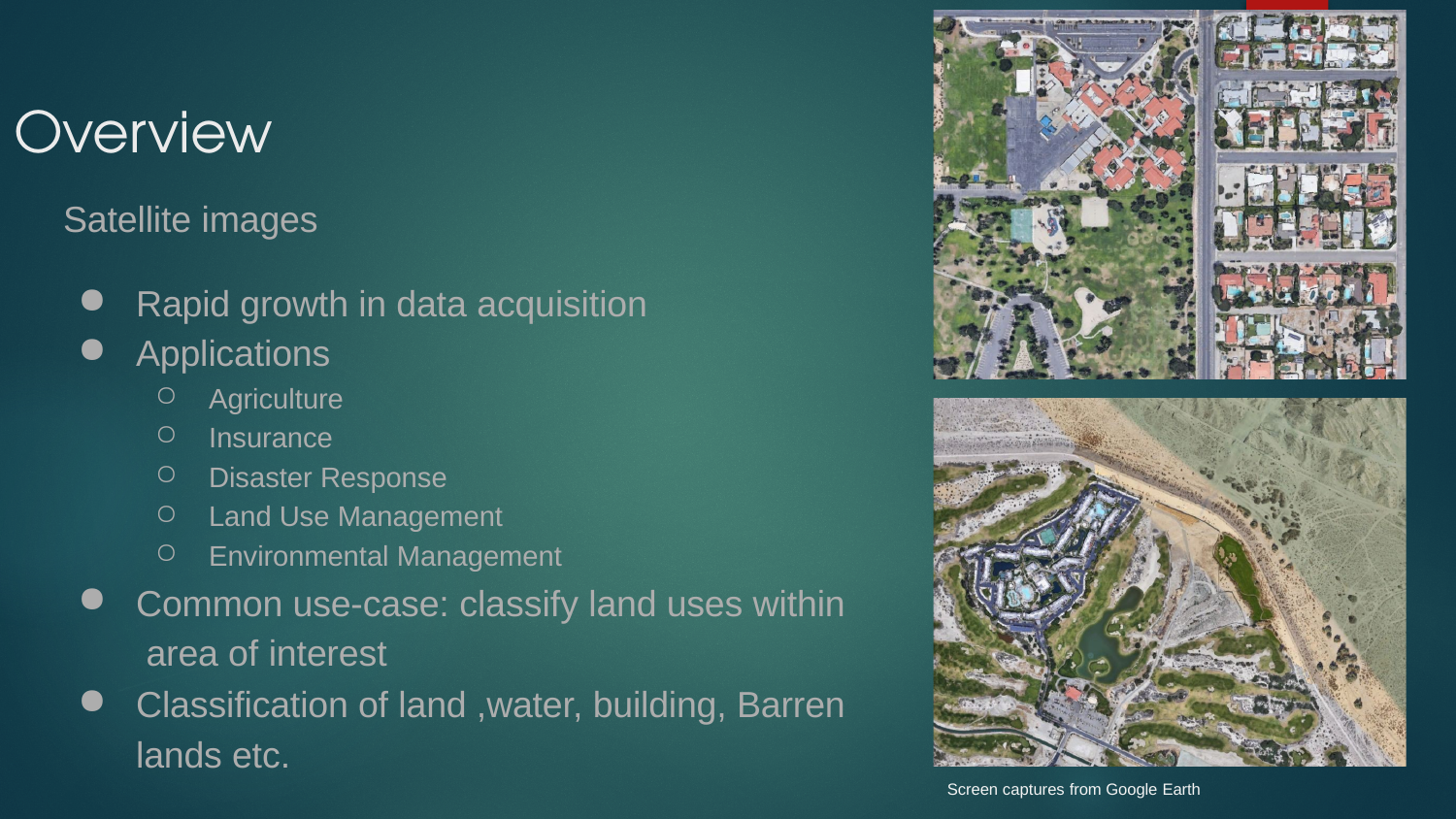

# Overview
Satellite images

Rapid growth in data acquisition
Applications
Agriculture
Insurance
Disaster Response
Land Use Management
Environmental Management
Common use-case: classify land uses within  area of interest
Classification of land ,water, building, Barren lands etc.

Screen captures from Google Earth